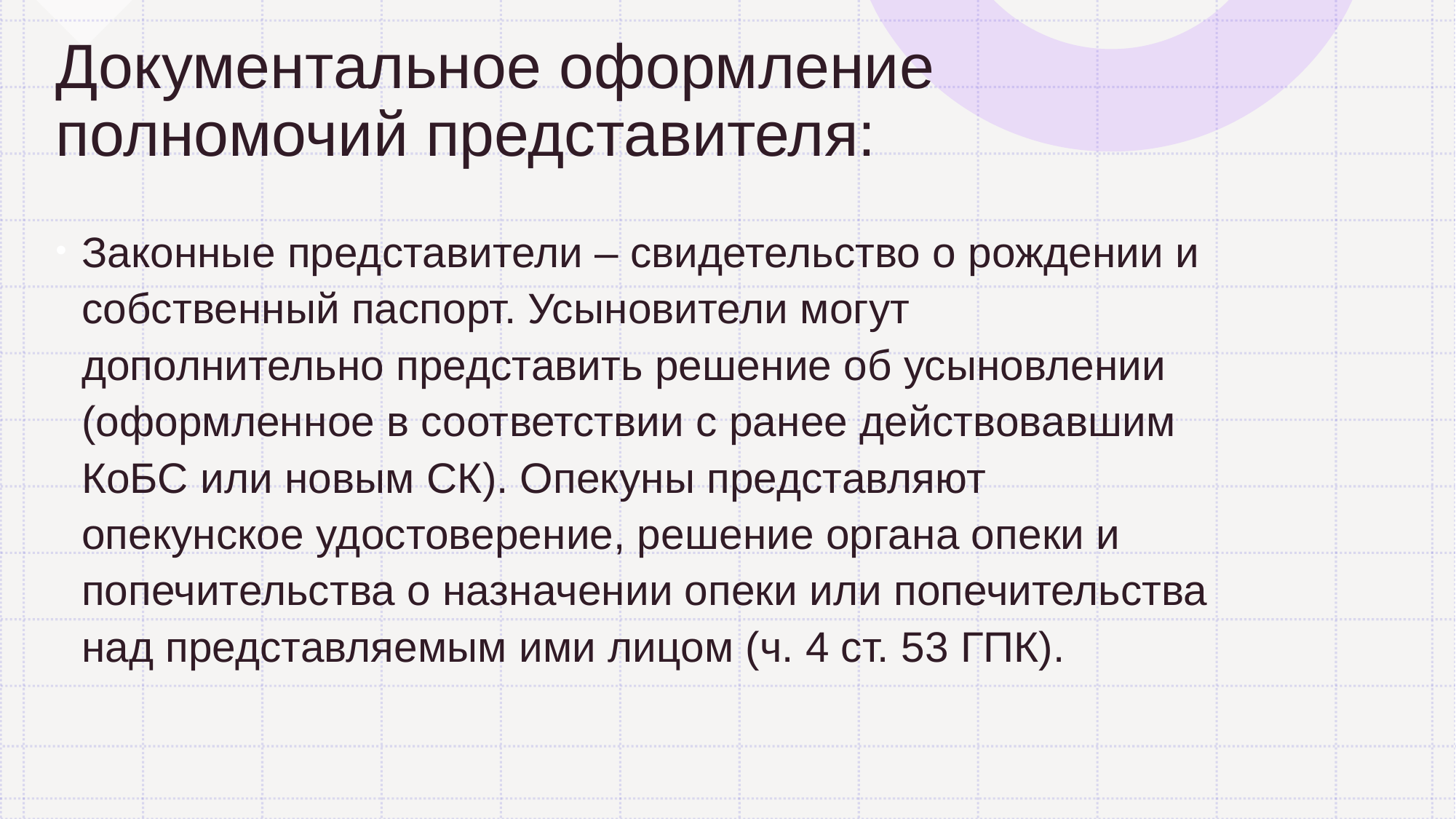

# Документальное оформление полномочий представителя:
Законные представители – свидетельство о рождении и собственный паспорт. Усыновители могут дополнительно представить решение об усыновлении (оформленное в соответствии с ранее действовавшим КоБС или новым СК). Опекуны представляют опекунское удостоверение, решение органа опеки и попечительства о назначении опеки или попечительства над представляемым ими лицом (ч. 4 ст. 53 ГПК).